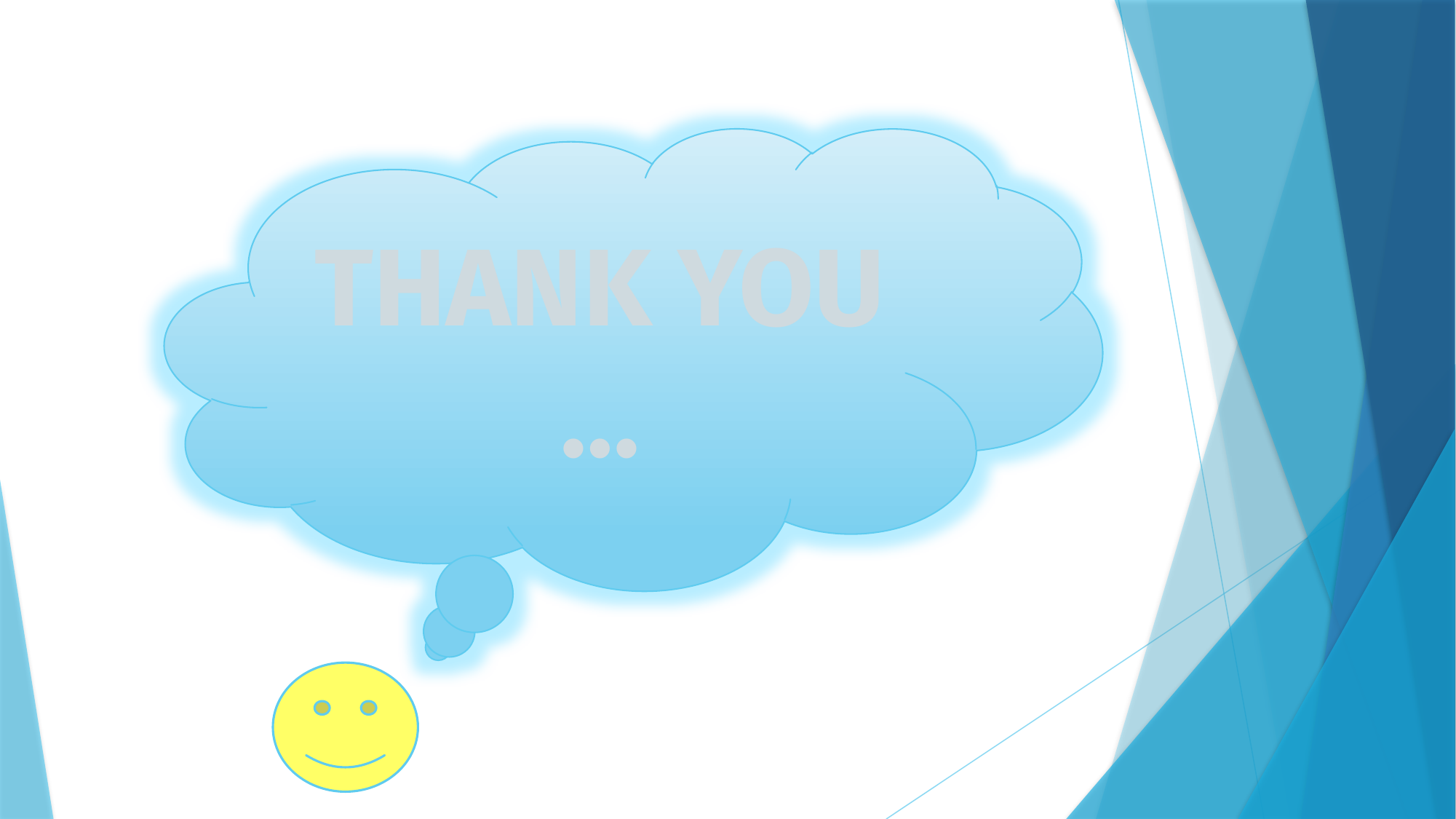

THANK YOU …
# THANK YOU …